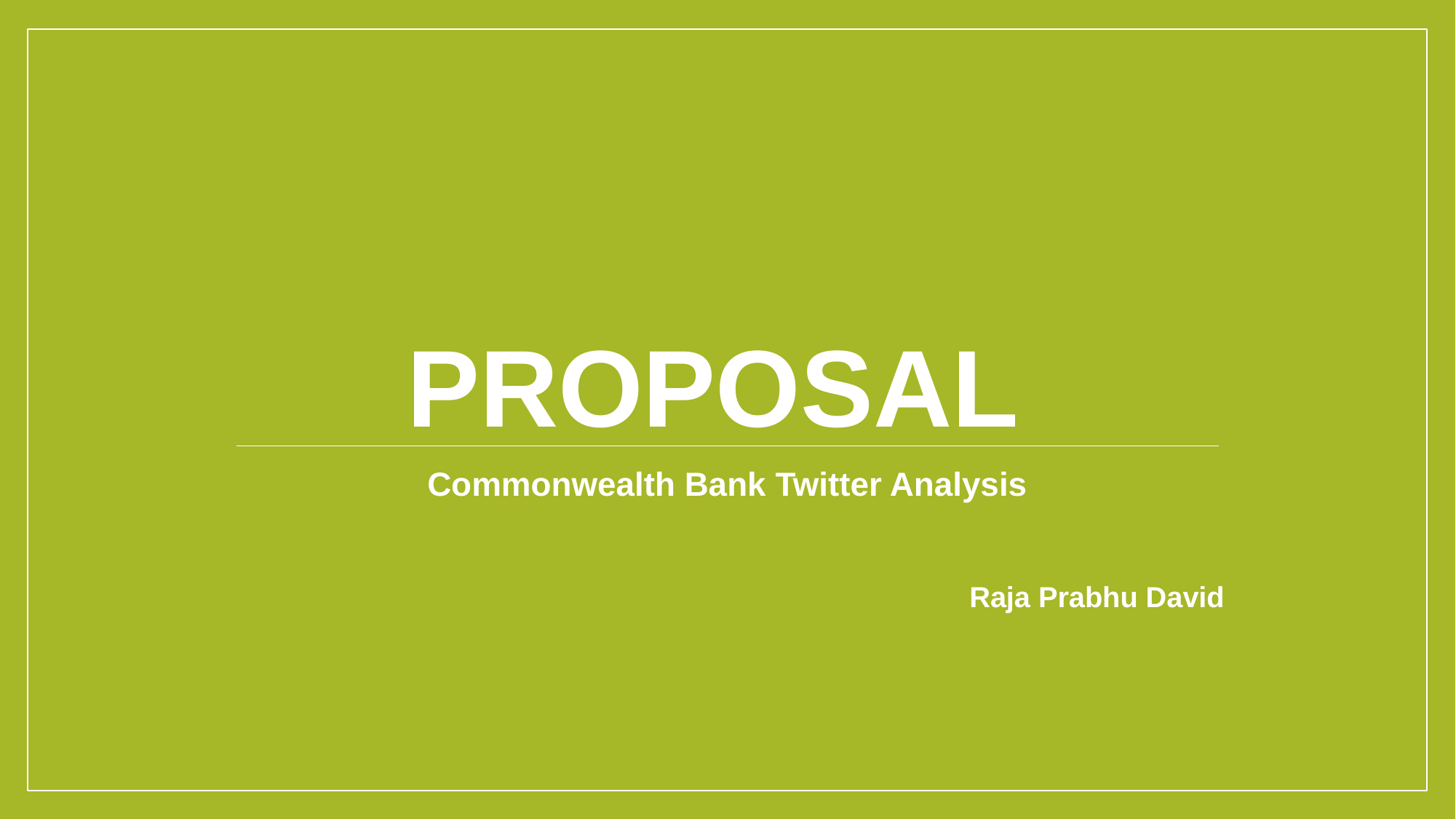

# Proposal
Commonwealth Bank Twitter Analysis
Raja Prabhu David